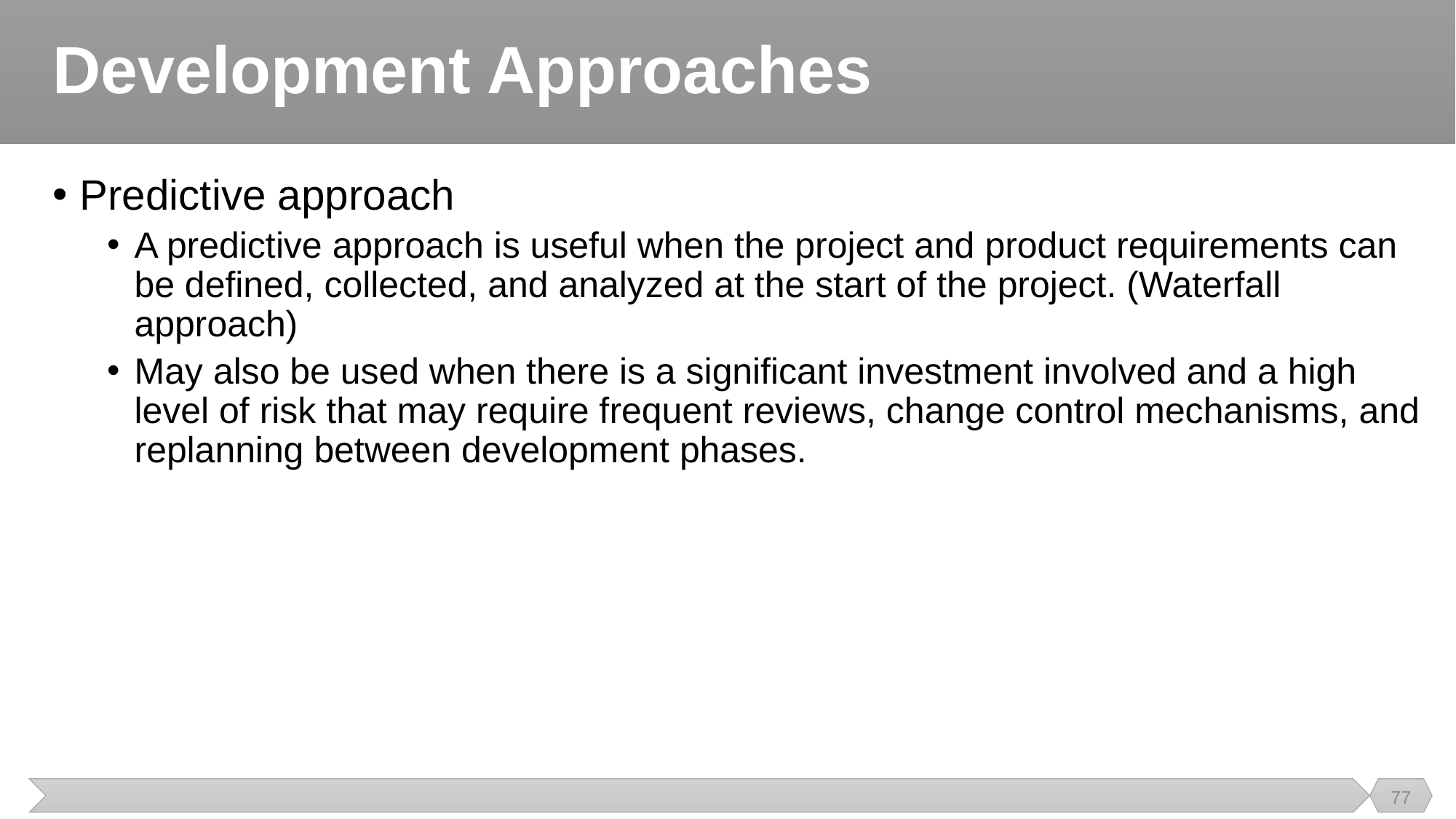

# Development Approaches
Predictive approach
A predictive approach is useful when the project and product requirements can be defined, collected, and analyzed at the start of the project. (Waterfall approach)
May also be used when there is a significant investment involved and a high level of risk that may require frequent reviews, change control mechanisms, and replanning between development phases.
77